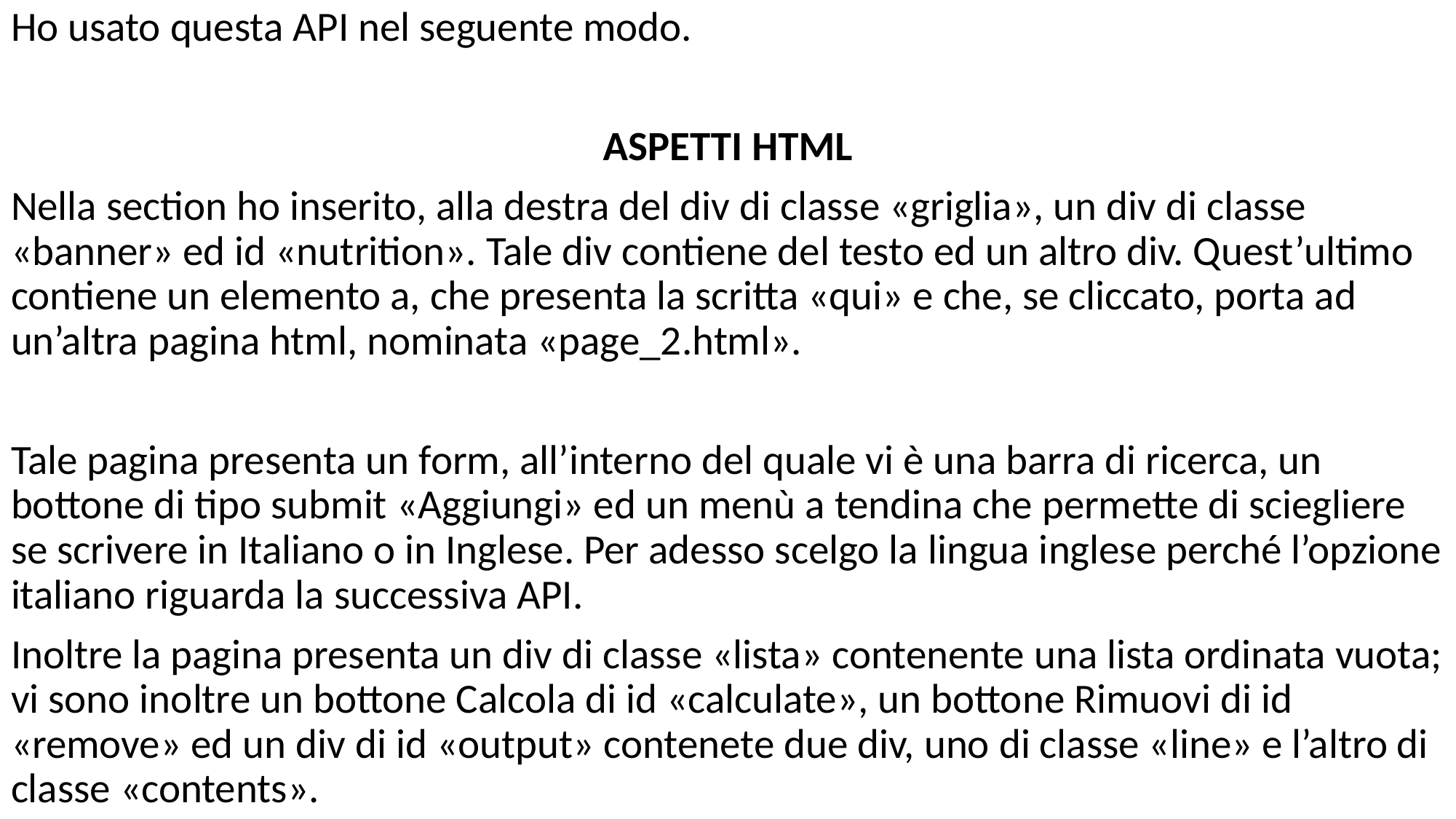

Ho usato questa API nel seguente modo.

ASPETTI HTML
Nella section ho inserito, alla destra del div di classe «griglia», un div di classe «banner» ed id «nutrition». Tale div contiene del testo ed un altro div. Quest’ultimo contiene un elemento a, che presenta la scritta «qui» e che, se cliccato, porta ad un’altra pagina html, nominata «page_2.html».

Tale pagina presenta un form, all’interno del quale vi è una barra di ricerca, un bottone di tipo submit «Aggiungi» ed un menù a tendina che permette di sciegliere se scrivere in Italiano o in Inglese. Per adesso scelgo la lingua inglese perché l’opzione italiano riguarda la successiva API.
Inoltre la pagina presenta un div di classe «lista» contenente una lista ordinata vuota; vi sono inoltre un bottone Calcola di id «calculate», un bottone Rimuovi di id «remove» ed un div di id «output» contenete due div, uno di classe «line» e l’altro di classe «contents».